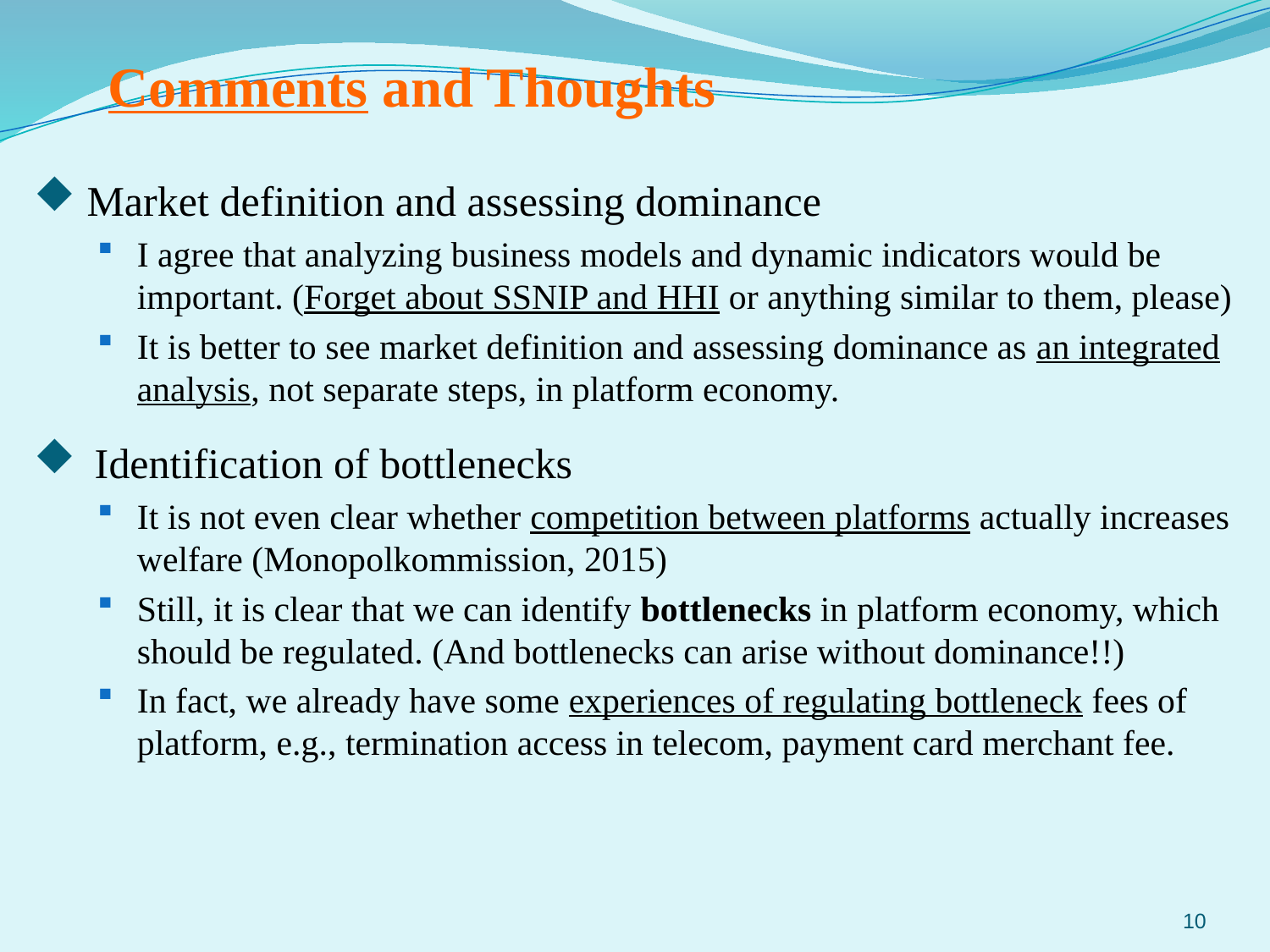

Comments and Thoughts
 Market definition and assessing dominance
I agree that analyzing business models and dynamic indicators would be important. (Forget about SSNIP and HHI or anything similar to them, please)
It is better to see market definition and assessing dominance as an integrated analysis, not separate steps, in platform economy.

 Identification of bottlenecks
It is not even clear whether competition between platforms actually increases welfare (Monopolkommission, 2015)
Still, it is clear that we can identify bottlenecks in platform economy, which should be regulated. (And bottlenecks can arise without dominance!!)
In fact, we already have some experiences of regulating bottleneck fees of platform, e.g., termination access in telecom, payment card merchant fee.

10